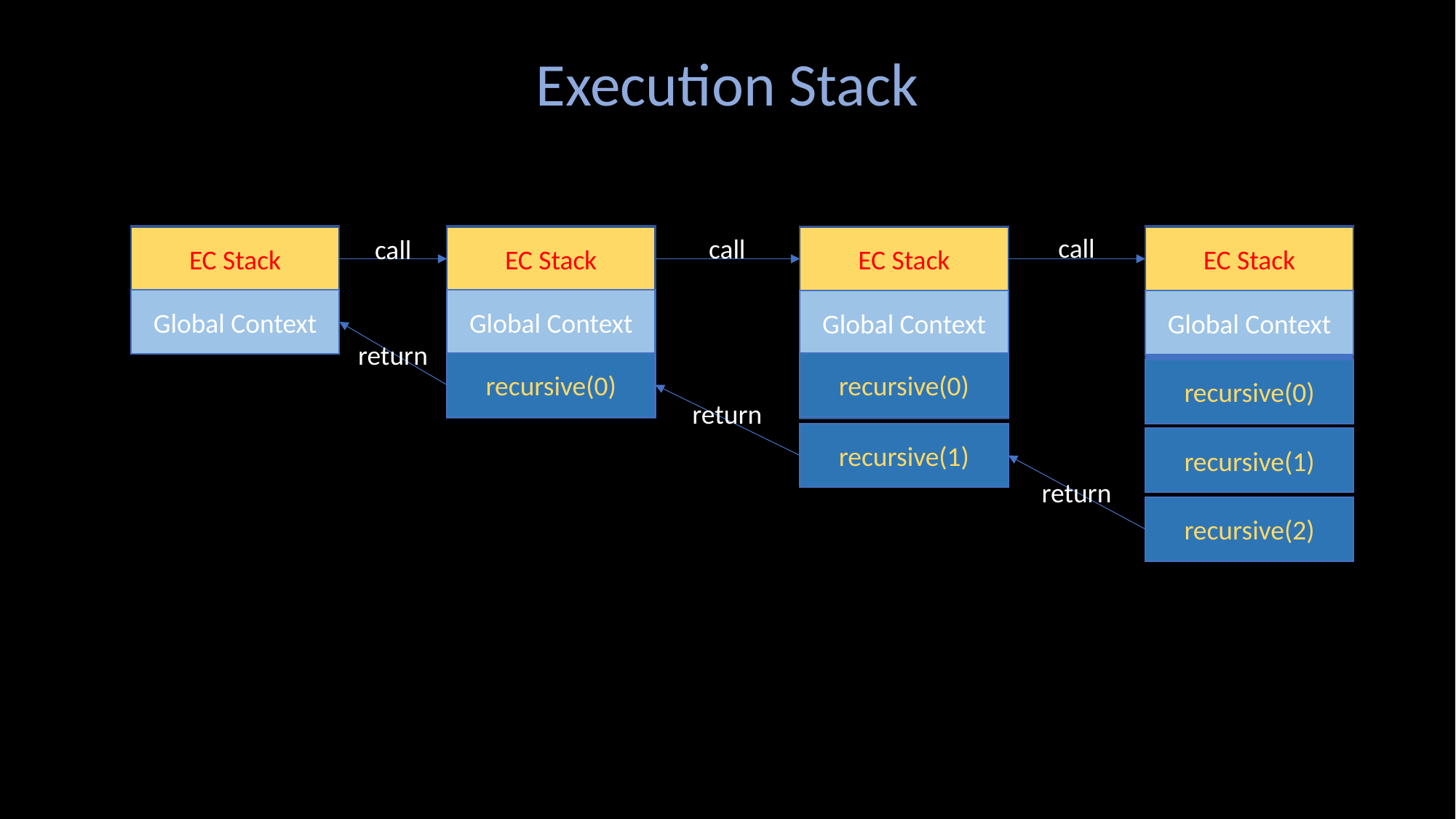

Execution Stack
call

call

call
EC Stack
EC Stack
EC Stack

EC Stack
Global Context
Global Context
Global Context
Global Context
return
recursive(0)
recursive(0)
recursive(0)
return
recursive(1)
recursive(1)
return
recursive(2)